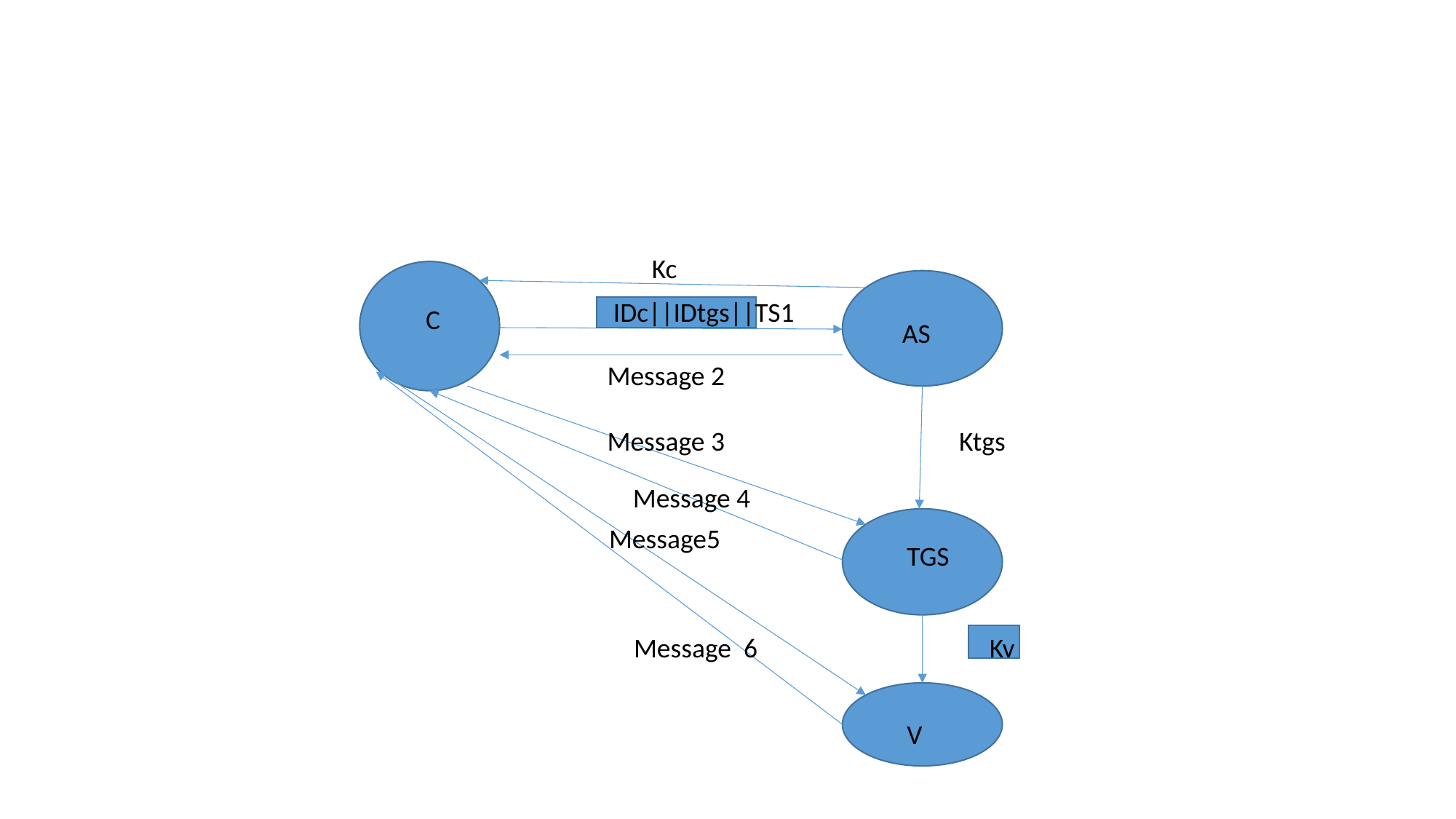

#
Kc

IDc||IDtgs||TS1
C

AS
Message 2
Message 3
Ktgs
Message 4

Message5
TGS
Message  6

Kv

V